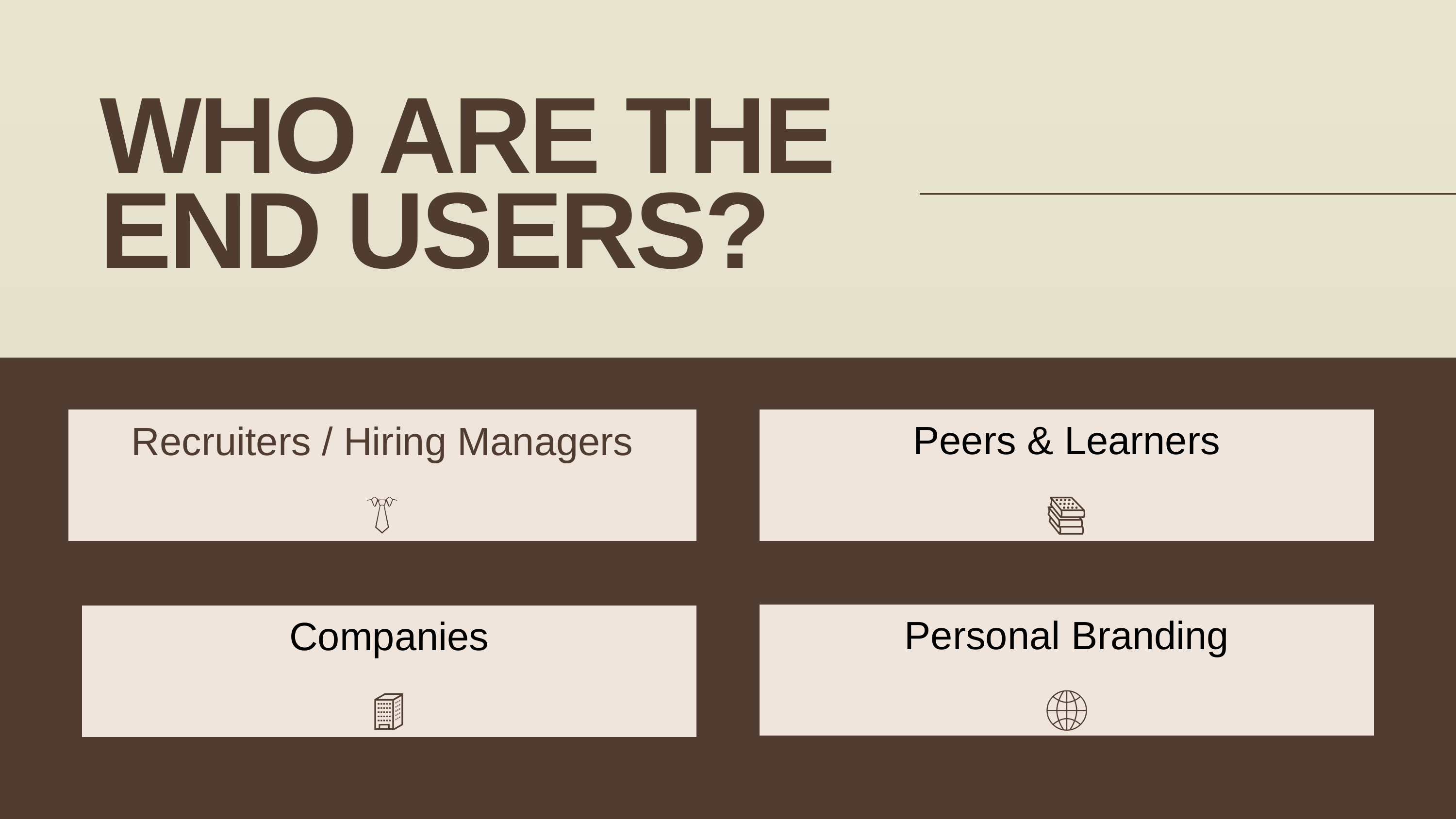

WHO ARE THE END USERS?

Recruiters / Hiring Managers
👔

Peers & Learners
📚

Personal Branding
🌐

Companies
🏢